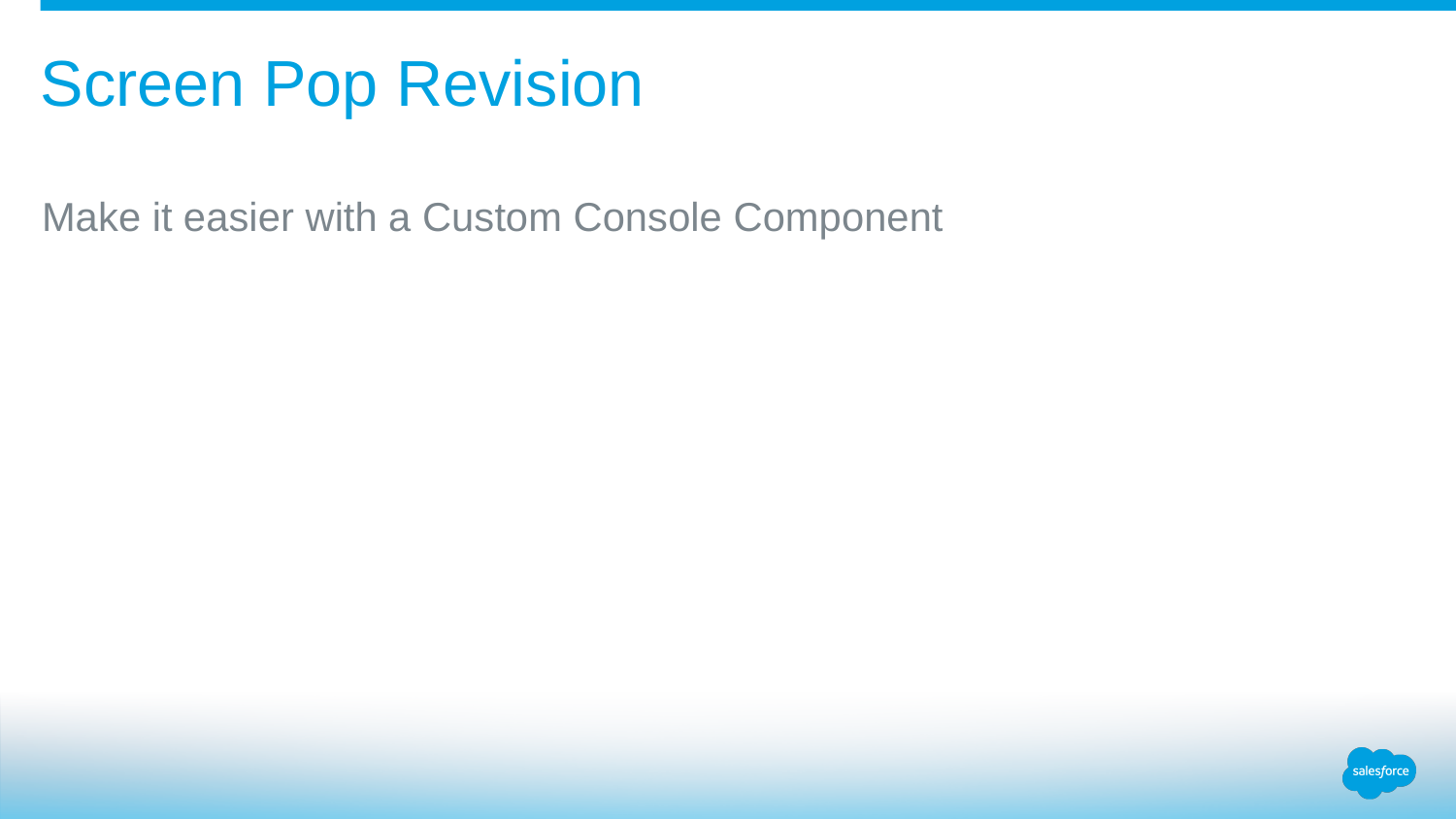

# Screen Pop Revision
Make it easier with a Custom Console Component